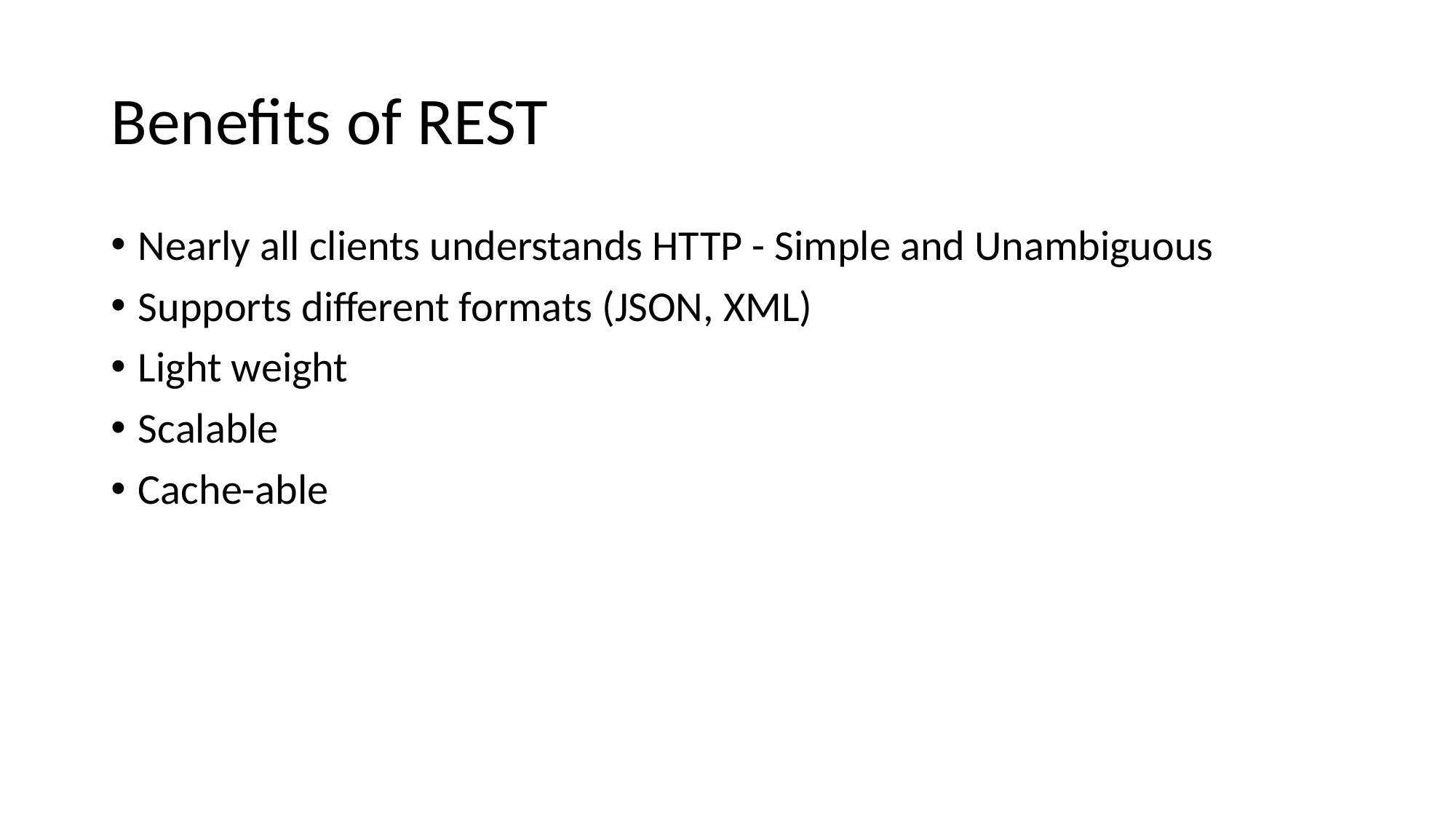

# Benefits of REST
Nearly all clients understands HTTP - Simple and Unambiguous
Supports different formats (JSON, XML)
Light weight
Scalable
Cache-able